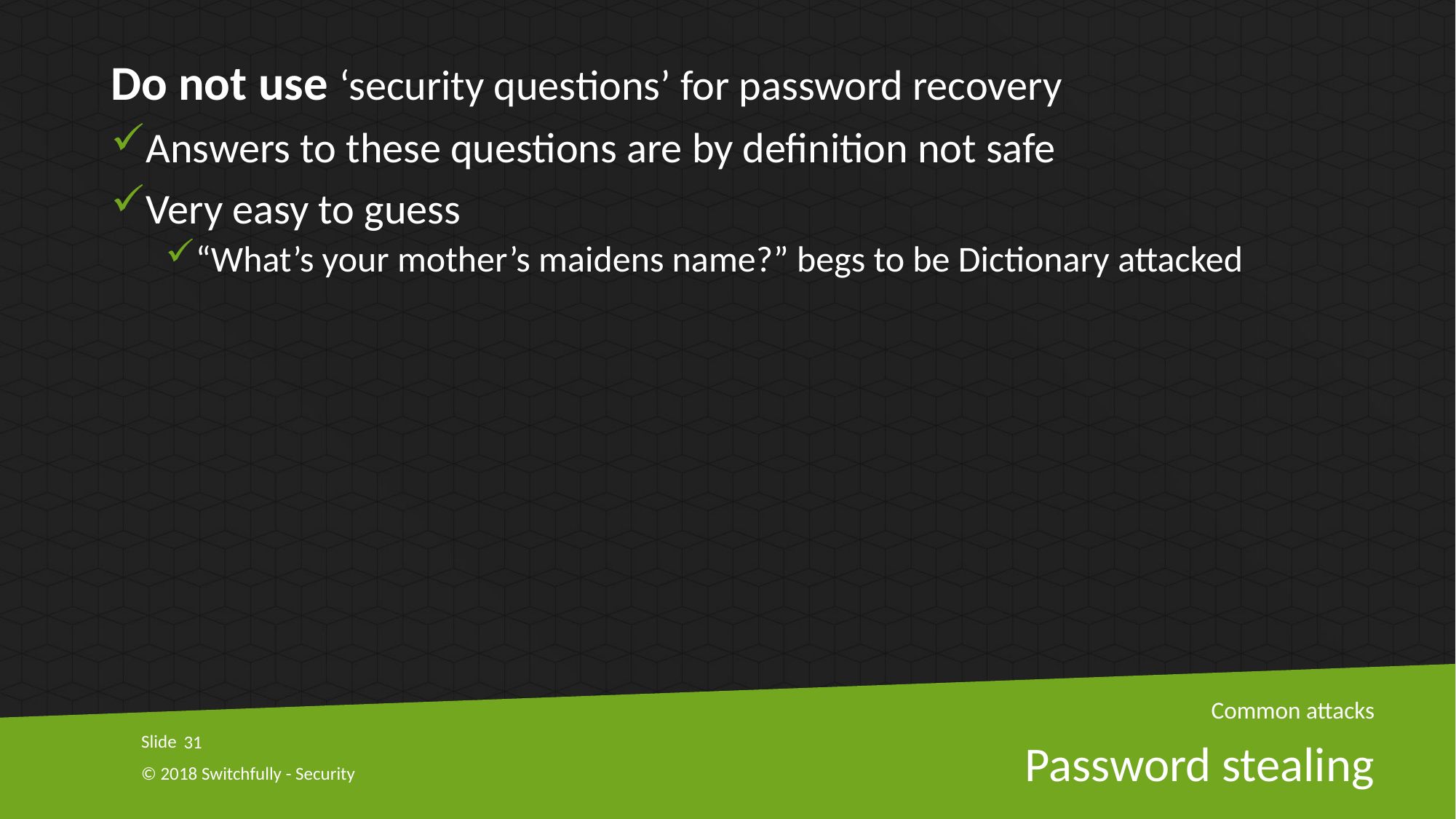

Do not use ‘security questions’ for password recovery
Answers to these questions are by definition not safe
Very easy to guess
“What’s your mother’s maidens name?” begs to be Dictionary attacked

Common attacks
31
# Password stealing
© 2018 Switchfully - Security